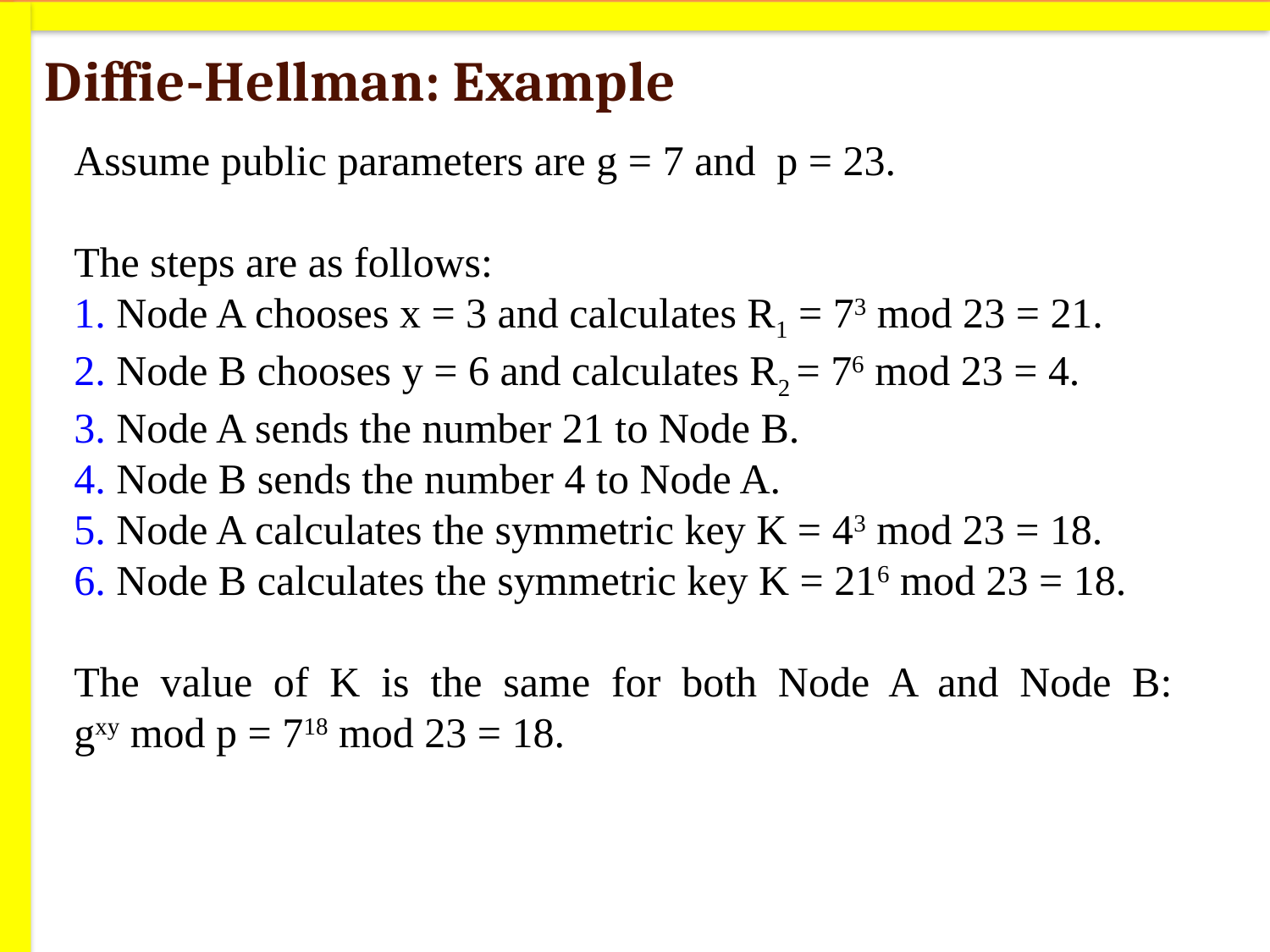

# Diffie-Hellman: Example
Assume public parameters are g = 7 and  p = 23.

The steps are as follows:
1. Node A chooses x = 3 and calculates R1 = 73 mod 23 = 21.
2. Node B chooses y = 6 and calculates R2 = 76 mod 23 = 4.
3. Node A sends the number 21 to Node B.
4. Node B sends the number 4 to Node A.
5. Node A calculates the symmetric key K = 43 mod 23 = 18.
6. Node B calculates the symmetric key K = 216 mod 23 = 18.

The value of K is the same for both Node A and Node B:
gxy mod p = 718 mod 23 = 18.